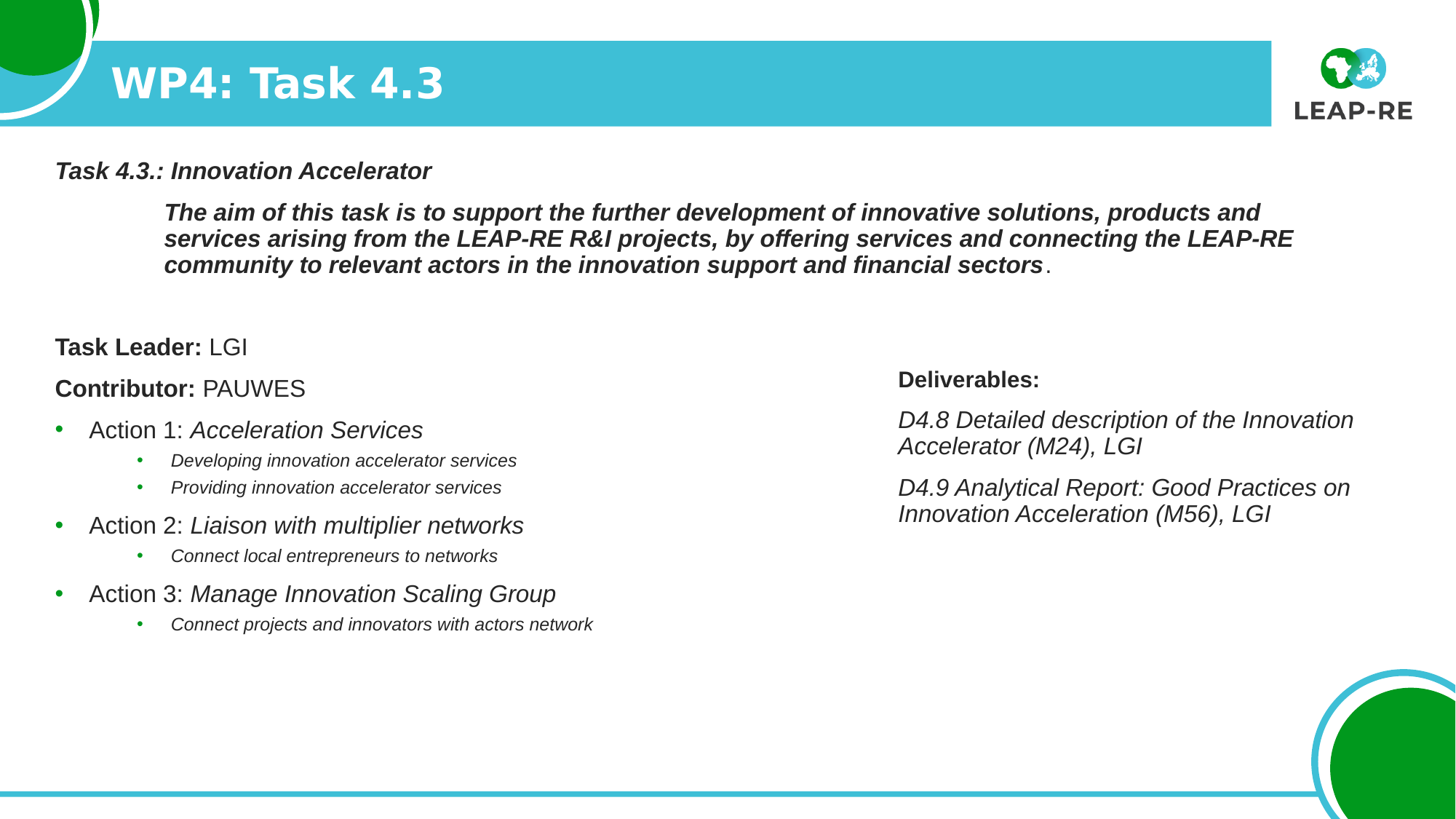

# WP4: Task 4.3
Task 4.3.: Innovation Accelerator
	The aim of this task is to support the further development of innovative solutions, products and 	services arising from the LEAP-RE R&I projects, by offering services and connecting the LEAP-RE 	community to relevant actors in the innovation support and financial sectors.

Task Leader: LGI
Contributor: PAUWES
Action 1: Acceleration Services
Developing innovation accelerator services
Providing innovation accelerator services
Action 2: Liaison with multiplier networks
Connect local entrepreneurs to networks
Action 3: Manage Innovation Scaling Group
Connect projects and innovators with actors network

Deliverables:
D4.8 Detailed description of the Innovation Accelerator (M24), LGI
D4.9 Analytical Report: Good Practices on Innovation Acceleration (M56), LGI